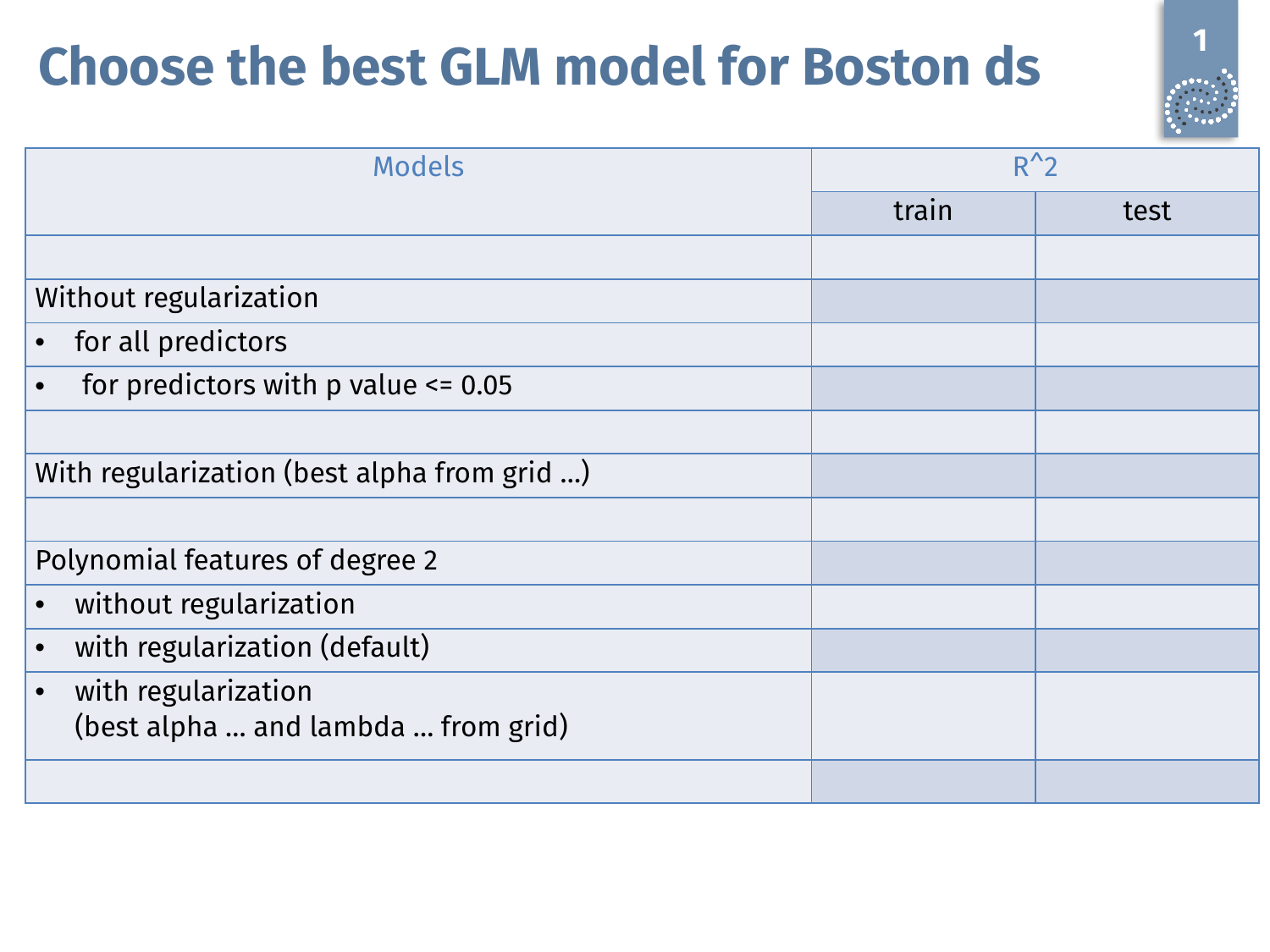

1
# Choose the best GLM model for Boston ds
| Models | R^2 |  |
| --- | --- | --- |
|  | train | test |
|  |  |  |
| Without regularization |  |  |
| for all predictors |  |  |
| for predictors with p value <= 0.05 |  |  |
|  |  |  |
| With regularization (best alpha from grid …) |  |  |
|  |  |  |
| Polynomial features of degree 2 |  |  |
| without regularization |  |  |
| with regularization (default) |  |  |
| with regularization (best alpha … and lambda … from grid) |  |  |
|  |  |  |